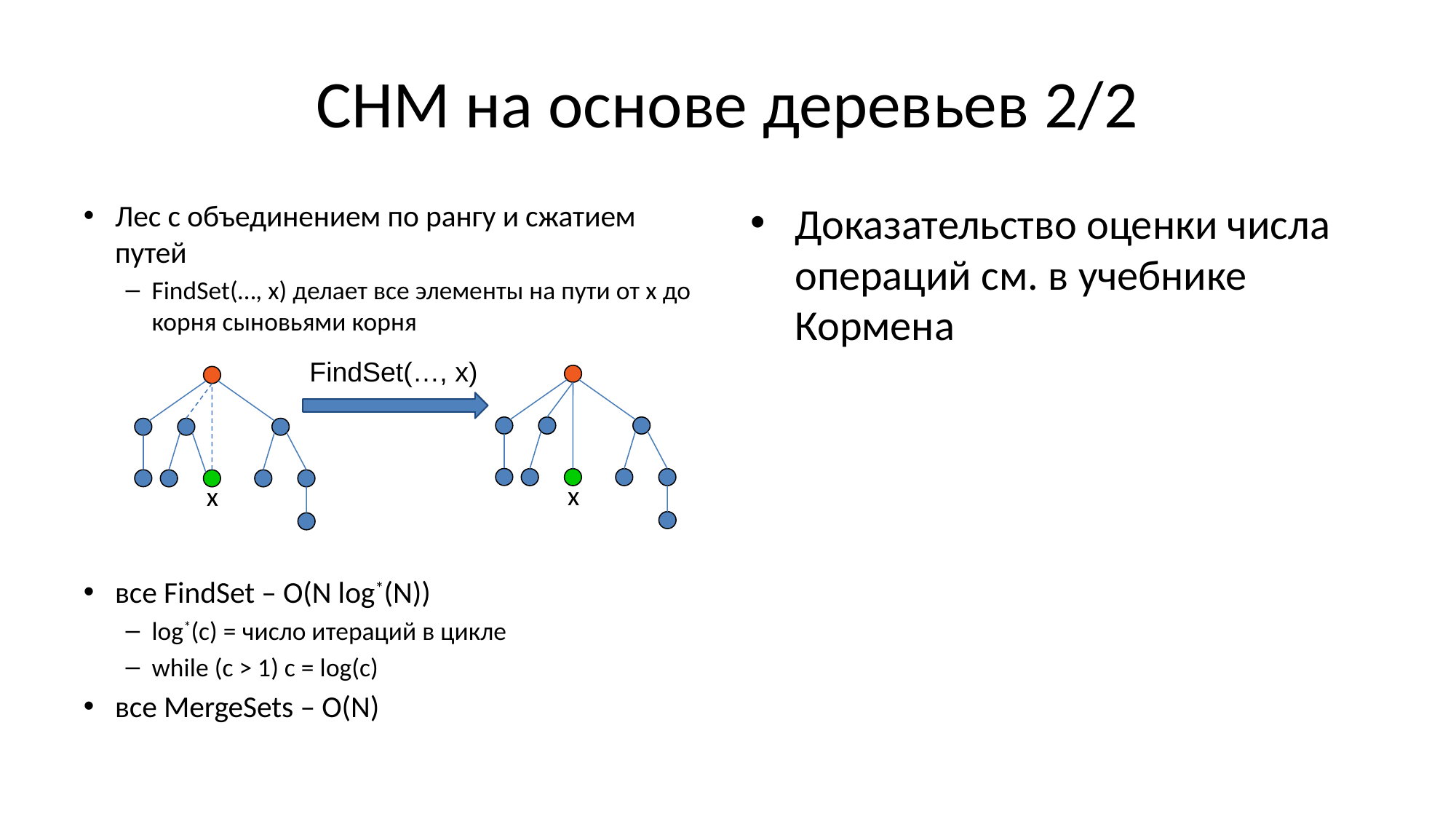

# СНМ на основе деревьев 2/2
Лес с объединением по рангу и сжатием путей
FindSet(…, x) делает все элементы на пути от x до корня сыновьями корня

все FindSet – O(N log*(N))
log*(c) = число итераций в цикле
while (c > 1) c = log(c)
все MergeSets – O(N)

Доказательство оценки числа операций см. в учебнике Кормена

FindSet(…, x)

х

х